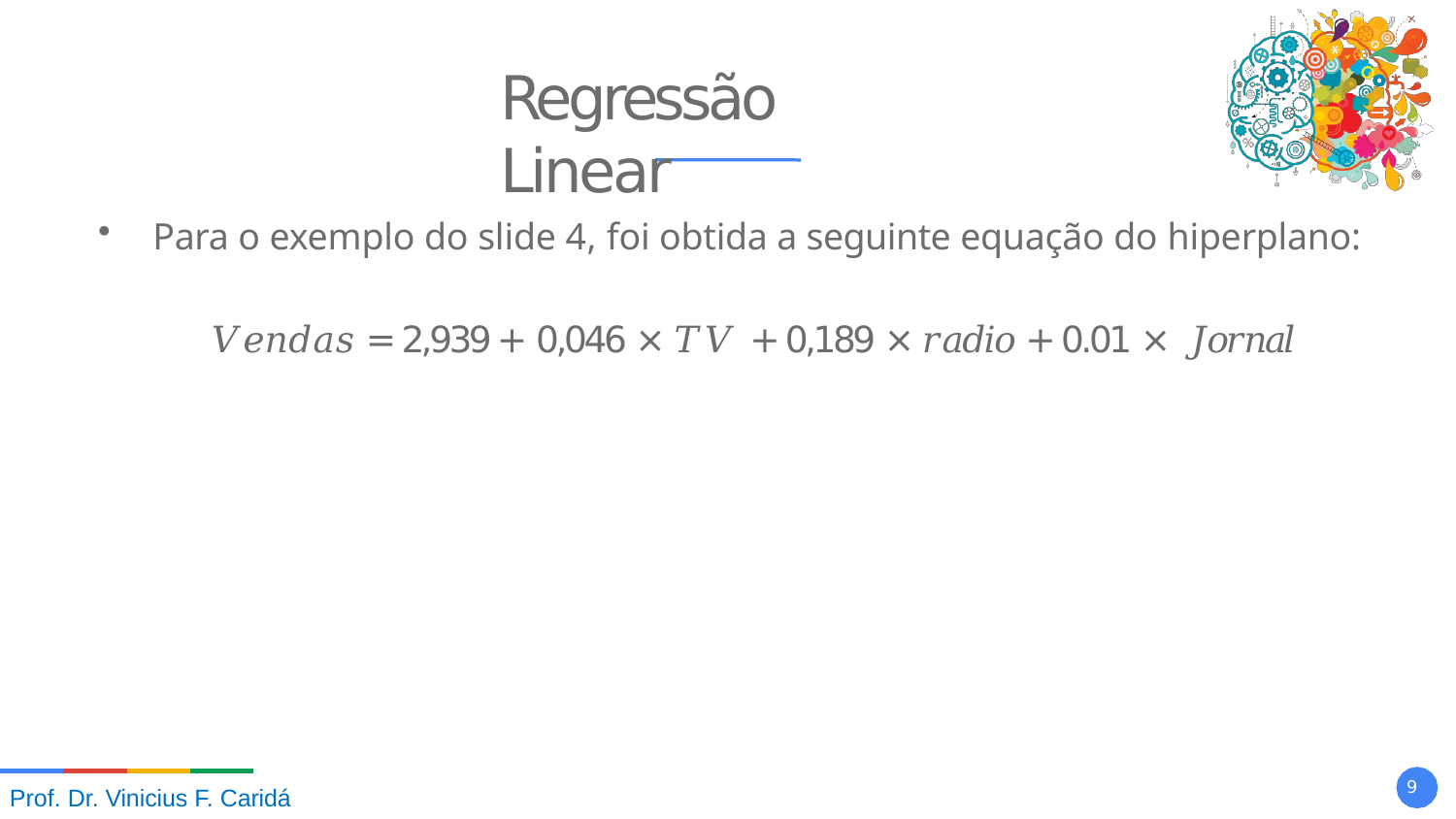

# Regressão Linear

Para o exemplo do slide 4, foi obtida a seguinte equação do hiperplano:

𝑉𝑒𝑛𝑑𝑎𝑠 = 2,939 + 0,046 × 𝑇𝑉 + 0,189 × 𝑟𝑎𝑑𝑖𝑜 + 0.01 × 𝐽𝑜𝑟𝑛𝑎𝑙

9
Prof. Dr. Vinicius F. Caridá